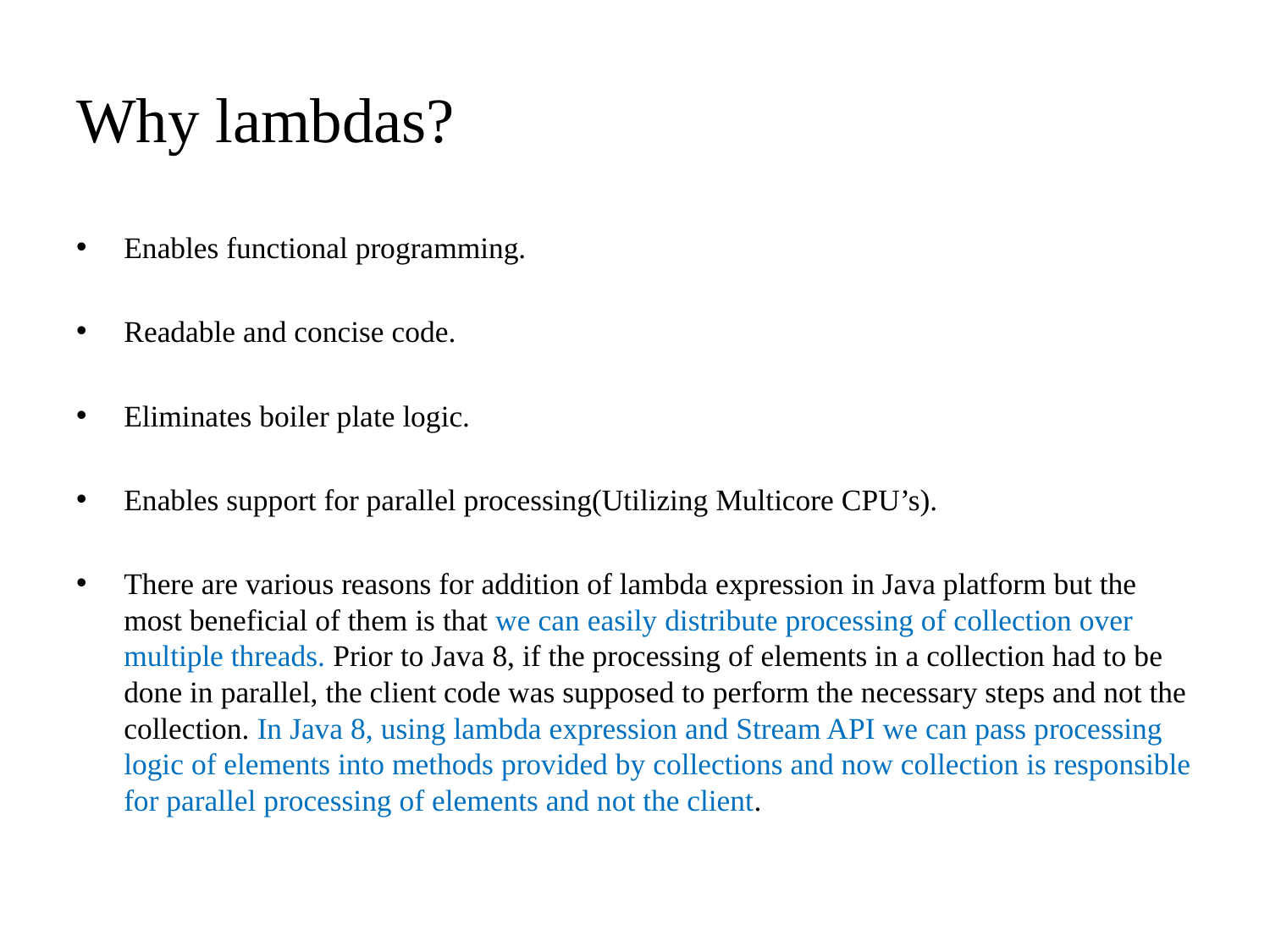

# Why lambdas?
Enables functional programming.

Readable and concise code.

Eliminates boiler plate logic.

Enables support for parallel processing(Utilizing Multicore CPU’s).

There are various reasons for addition of lambda expression in Java platform but the most beneficial of them is that we can easily distribute processing of collection over multiple threads. Prior to Java 8, if the processing of elements in a collection had to be done in parallel, the client code was supposed to perform the necessary steps and not the collection. In Java 8, using lambda expression and Stream API we can pass processing logic of elements into methods provided by collections and now collection is responsible for parallel processing of elements and not the client.